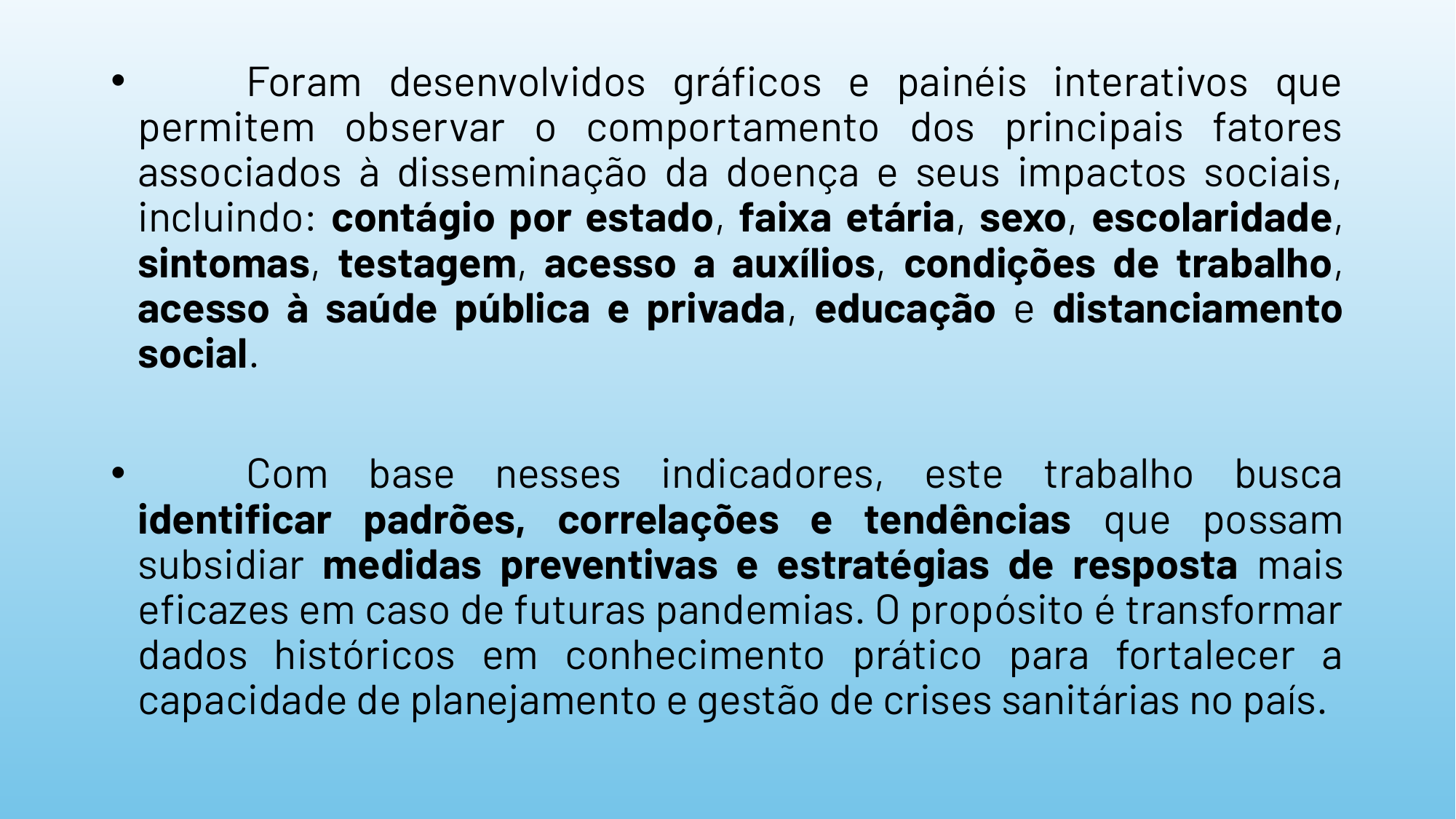

Foram desenvolvidos gráficos e painéis interativos que permitem observar o comportamento dos principais fatores associados à disseminação da doença e seus impactos sociais, incluindo: contágio por estado, faixa etária, sexo, escolaridade, sintomas, testagem, acesso a auxílios, condições de trabalho, acesso à saúde pública e privada, educação e distanciamento social.

	Com base nesses indicadores, este trabalho busca identificar padrões, correlações e tendências que possam subsidiar medidas preventivas e estratégias de resposta mais eficazes em caso de futuras pandemias. O propósito é transformar dados históricos em conhecimento prático para fortalecer a capacidade de planejamento e gestão de crises sanitárias no país.